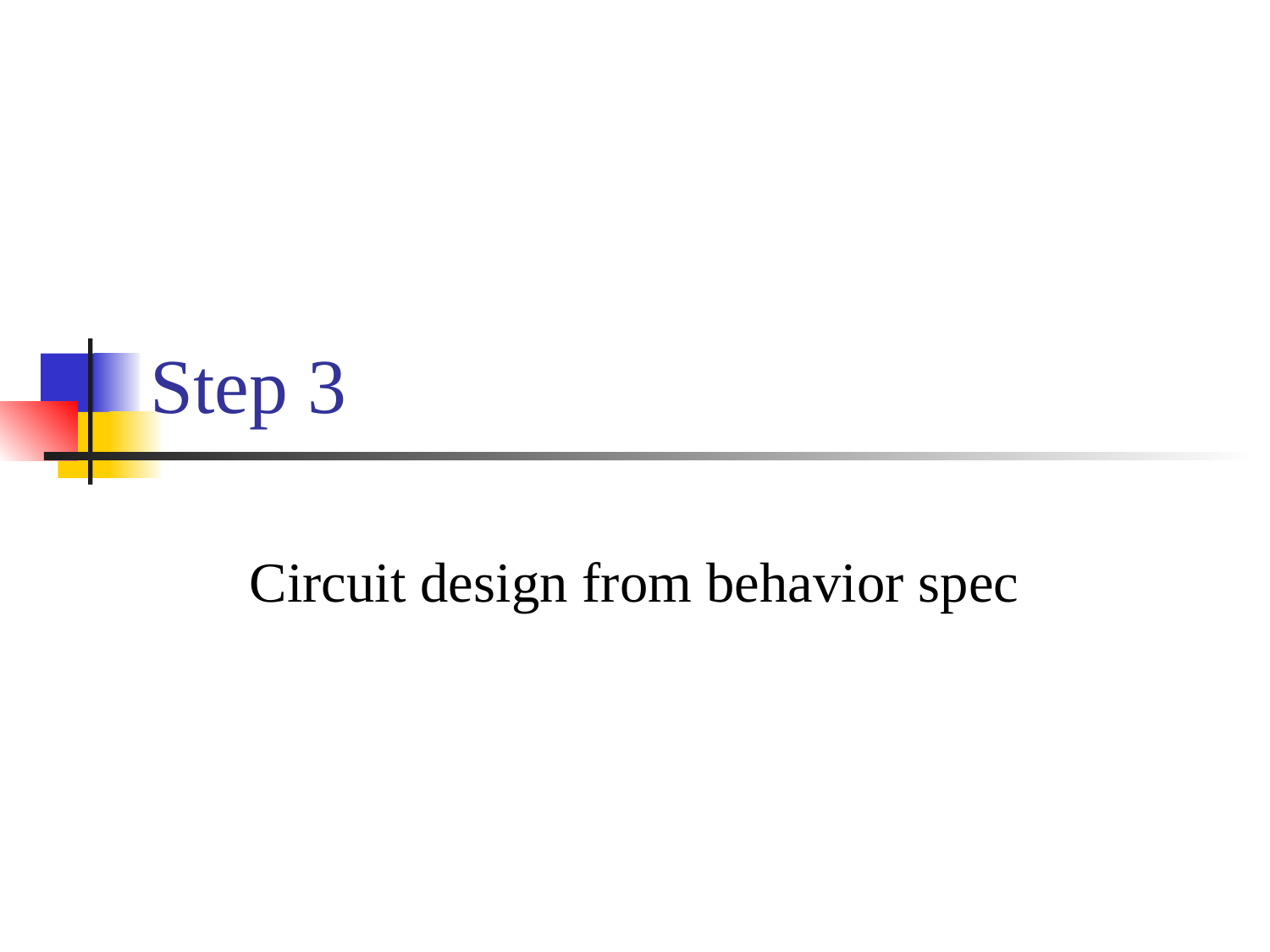

# Step 3
Circuit design from behavior spec